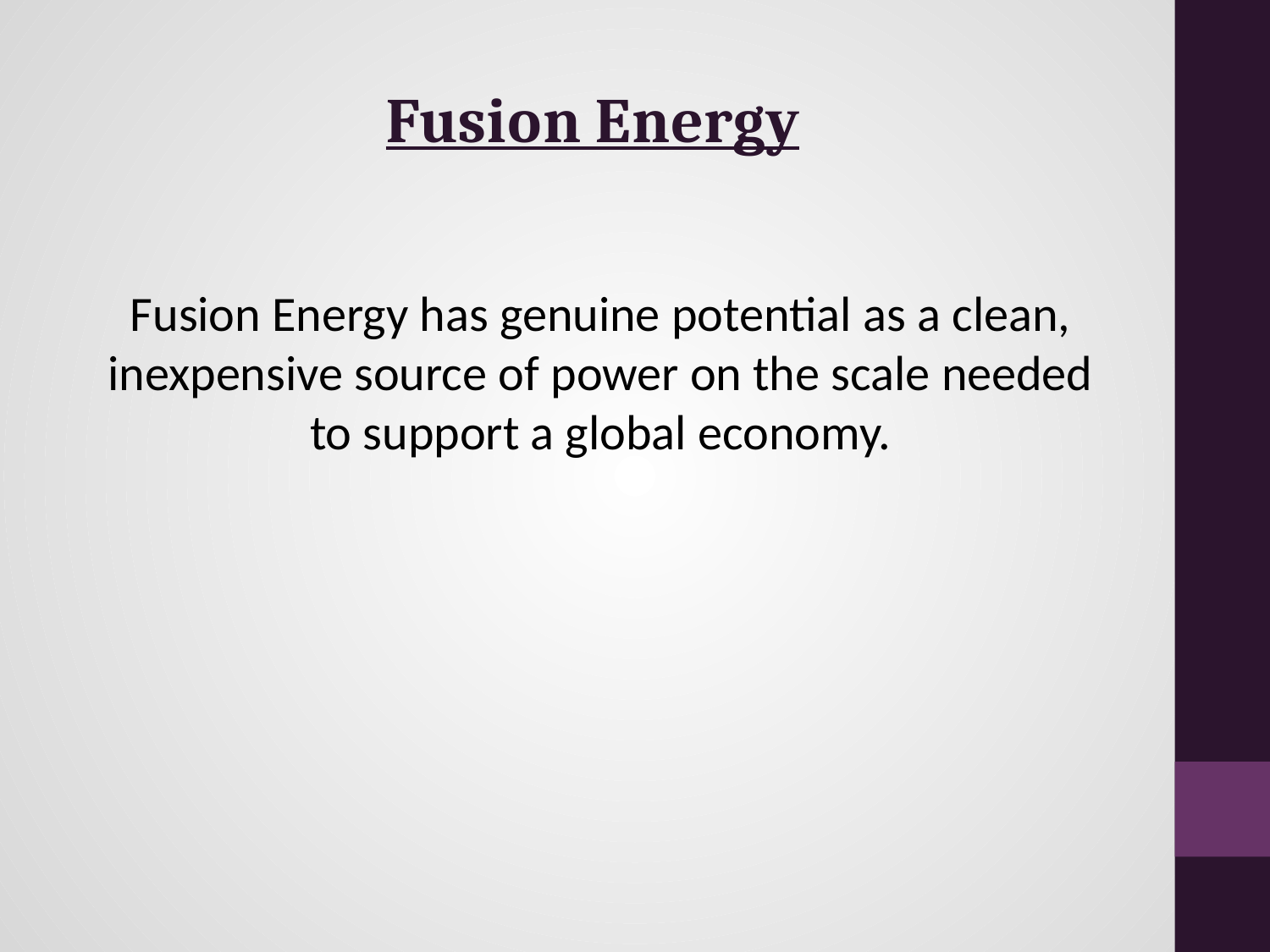

# Fusion Energy
Fusion Energy has genuine potential as a clean, inexpensive source of power on the scale needed to support a global economy.